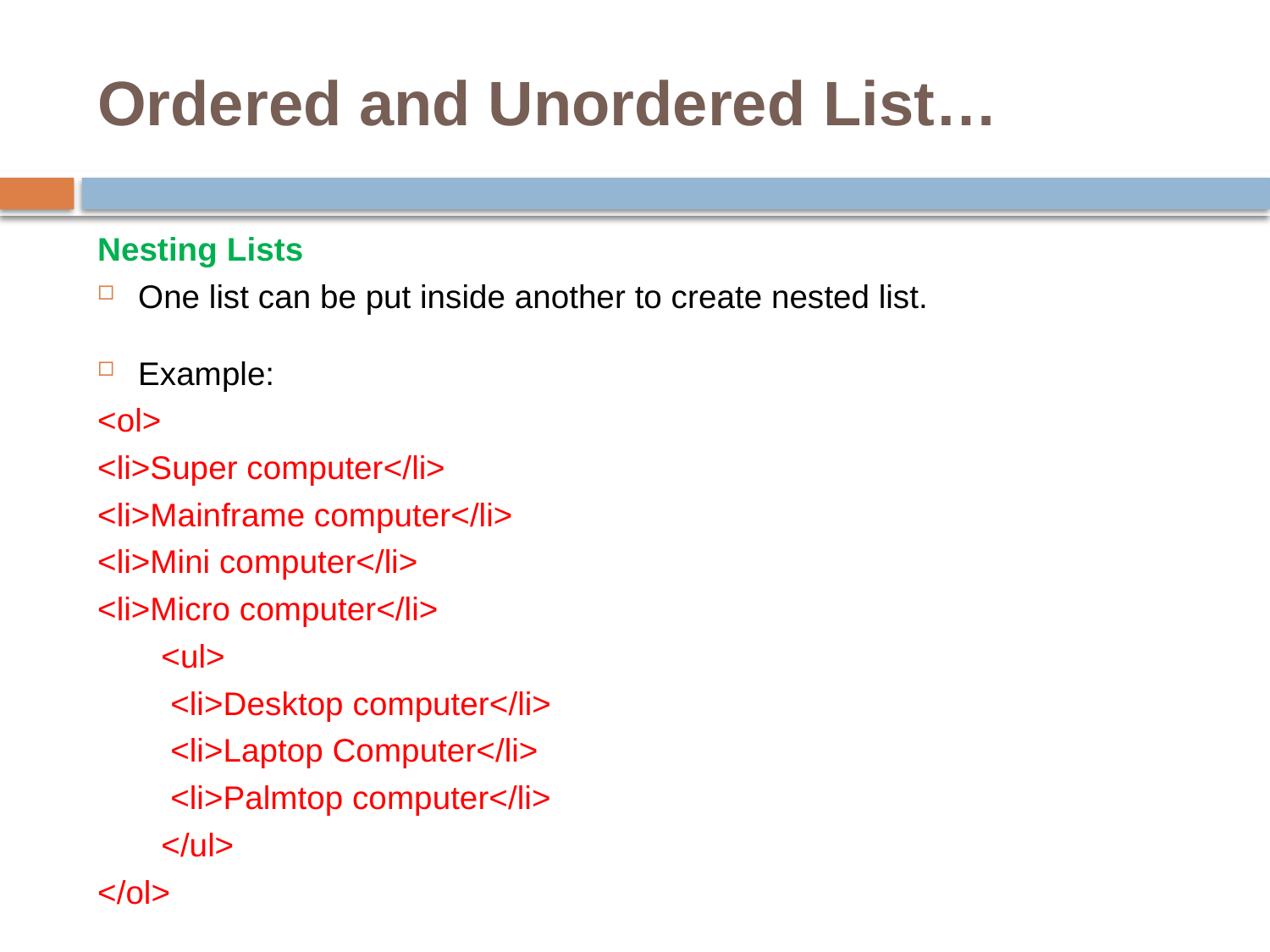

# Ordered and Unordered List…
Nesting Lists
One list can be put inside another to create nested list.

Example:
<ol>
<li>Super computer</li>
<li>Mainframe computer</li>
<li>Mini computer</li>
<li>Micro computer</li>
       <ul>
        <li>Desktop computer</li>
        <li>Laptop Computer</li>
        <li>Palmtop computer</li>
       </ul>
</ol>